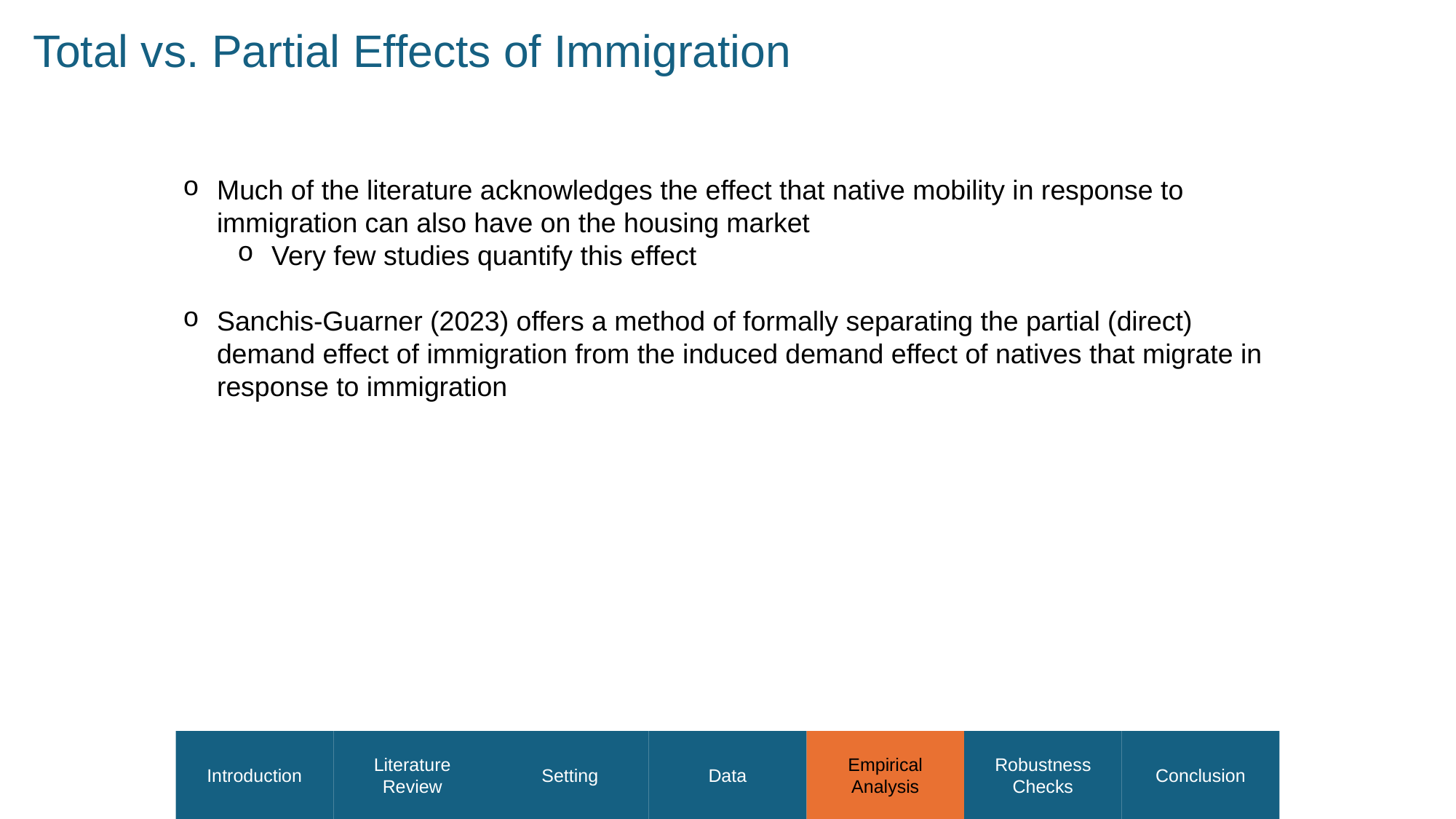

Total vs. Partial Effects of Immigration
Much of the literature acknowledges the effect that native mobility in response to immigration can also have on the housing market
Very few studies quantify this effect

Sanchis-Guarner (2023) offers a method of formally separating the partial (direct) demand effect of immigration from the induced demand effect of natives that migrate in response to immigration
Introduction
Literature Review
Setting
Data
Empirical Analysis
Robustness Checks
Conclusion